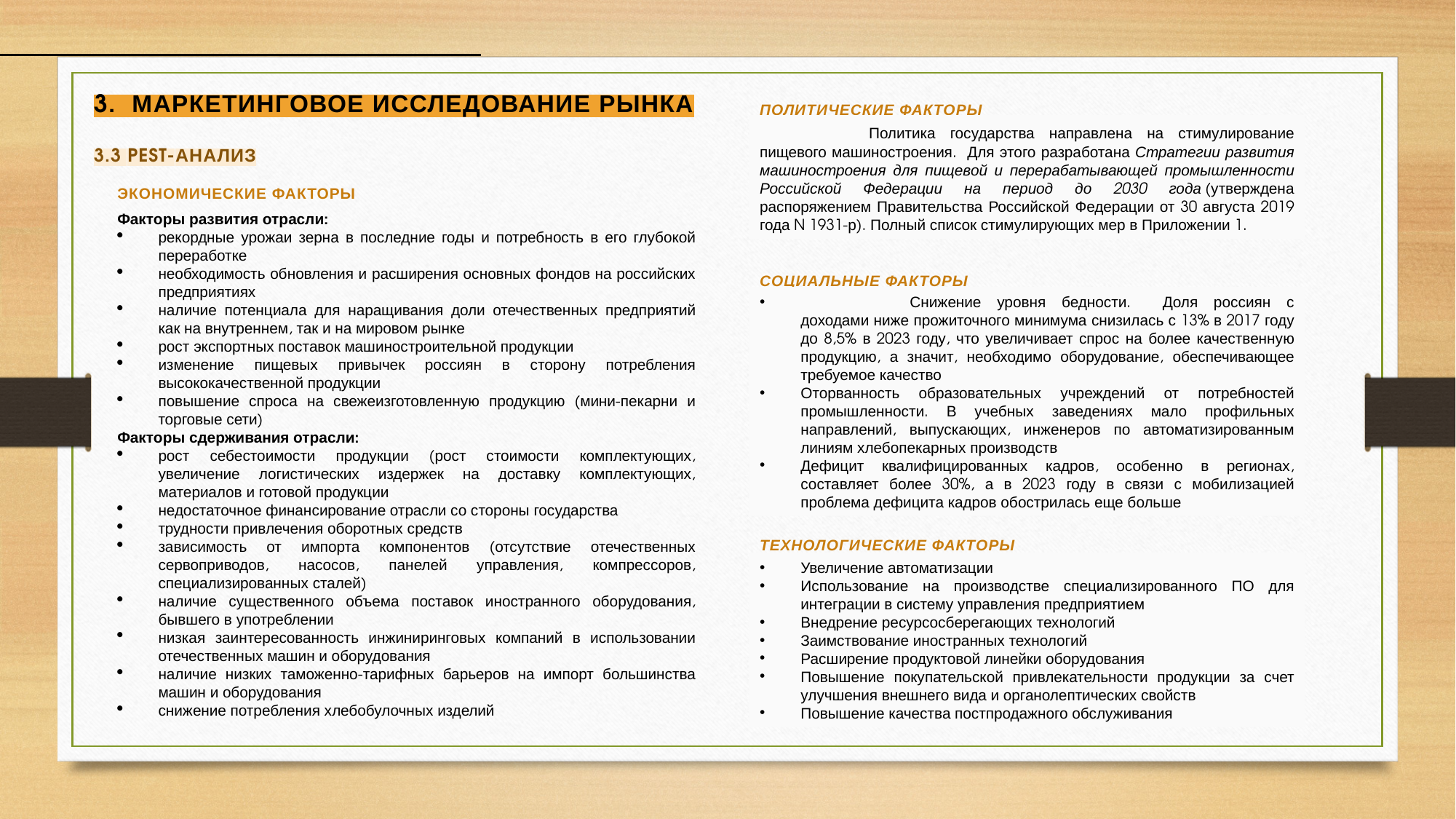

3.  Маркетинговое исследование рынка
Политические факторы
	Политика государства направлена на стимулирование пищевого машиностроения.  Для этого разработана Стратегии развития машиностроения для пищевой и перерабатывающей промышленности Российской Федерации на период до 2030 года (утверждена распоряжением Правительства Российской Федерации от 30 августа 2019 года N 1931-р). Полный список стимулирующих мер в Приложении 1.
3.3 PEST-анализ
Экономические факторы
Факторы развития отрасли:
рекордные урожаи зерна в последние годы и потребность в его глубокой переработке
необходимость обновления и расширения основных фондов на российских предприятиях
наличие потенциала для наращивания доли отечественных предприятий как на внутреннем, так и на мировом рынке
рост экспортных поставок машиностроительной продукции
изменение пищевых привычек россиян в сторону потребления высококачественной продукции
повышение спроса на свежеизготовленную продукцию (мини-пекарни и торговые сети)
Факторы сдерживания отрасли:
рост себестоимости продукции (рост стоимости комплектующих, увеличение логистических издержек на доставку комплектующих, материалов и готовой продукции
недостаточное финансирование отрасли со стороны государства
трудности привлечения оборотных средств
зависимость от импорта компонентов (отсутствие отечественных сервоприводов, насосов, панелей управления, компрессоров, специализированных сталей)
наличие существенного объема поставок иностранного оборудования, бывшего в употреблении
низкая заинтересованность инжиниринговых компаний в использовании отечественных машин и оборудования
наличие низких таможенно-тарифных барьеров на импорт большинства машин и оборудования
снижение потребления хлебобулочных изделий

Социальные факторы
	Снижение уровня бедности.  Доля россиян с доходами ниже прожиточного минимума снизилась с 13% в 2017 году до 8,5% в 2023 году, что увеличивает спрос на более качественную продукцию, а значит, необходимо оборудование, обеспечивающее требуемое качество
Оторванность образовательных учреждений от потребностей промышленности. В учебных заведениях мало профильных направлений, выпускающих, инженеров по автоматизированным линиям хлебопекарных производств
Дефицит квалифицированных кадров, особенно в регионах, составляет более 30%, а в 2023 году в связи с мобилизацией проблема дефицита кадров обострилась еще больше
технологические факторы
Увеличение автоматизации
Использование на производстве специализированного ПО для интеграции в систему управления предприятием
Внедрение ресурсосберегающих технологий
Заимствование иностранных технологий
Расширение продуктовой линейки оборудования
Повышение покупательской привлекательности продукции за счет улучшения внешнего вида и органолептических свойств
Повышение качества постпродажного обслуживания